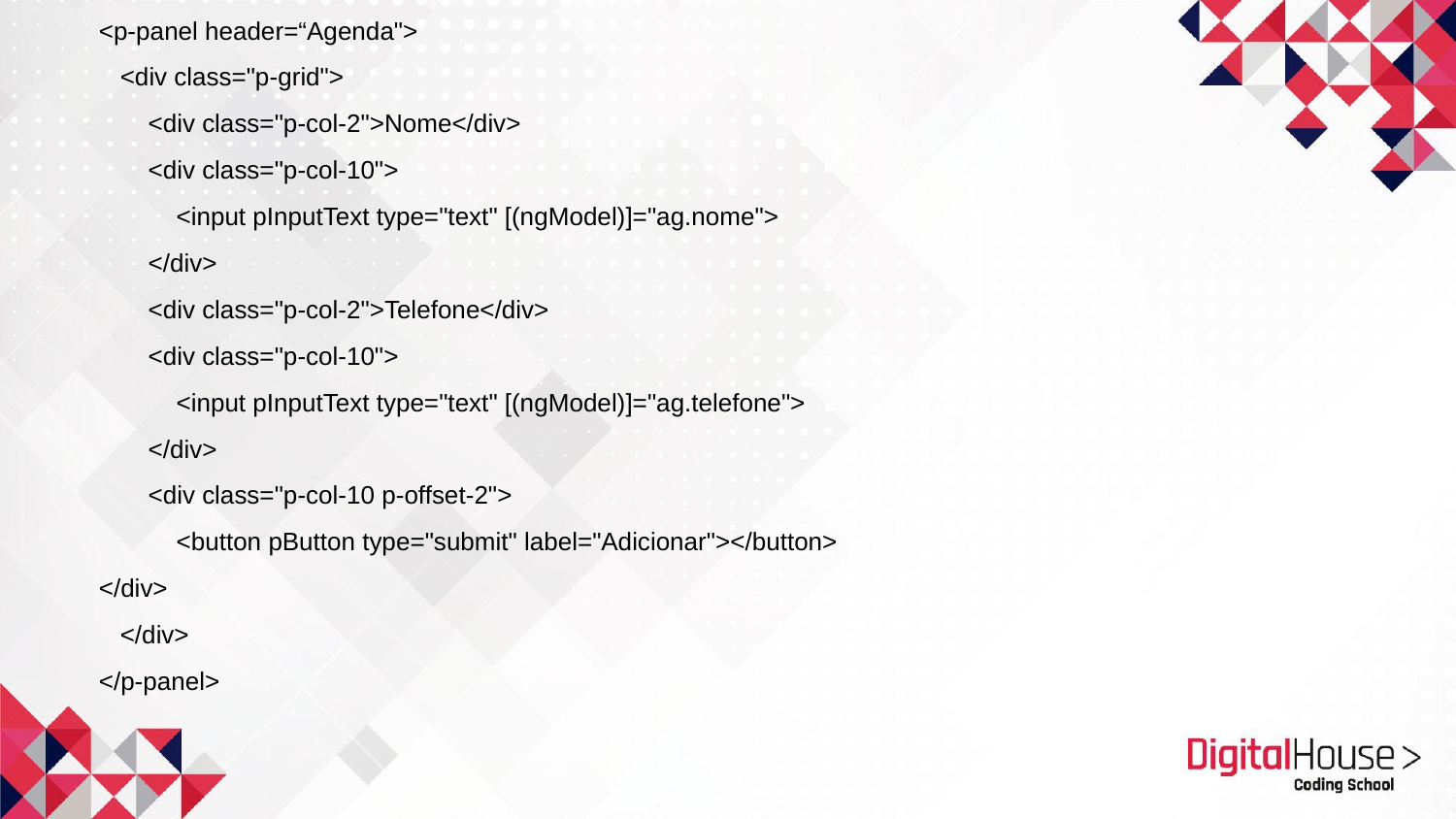

<p-panel header=“Agenda">
   <div class="p-grid">
       <div class="p-col-2">Nome</div>
       <div class="p-col-10">
           <input pInputText type="text" [(ngModel)]="ag.nome">
       </div>
       <div class="p-col-2">Telefone</div>
       <div class="p-col-10">
           <input pInputText type="text" [(ngModel)]="ag.telefone">
       </div>
       <div class="p-col-10 p-offset-2">
           <button pButton type="submit" label="Adicionar"></button>
</div>
   </div>
</p-panel>